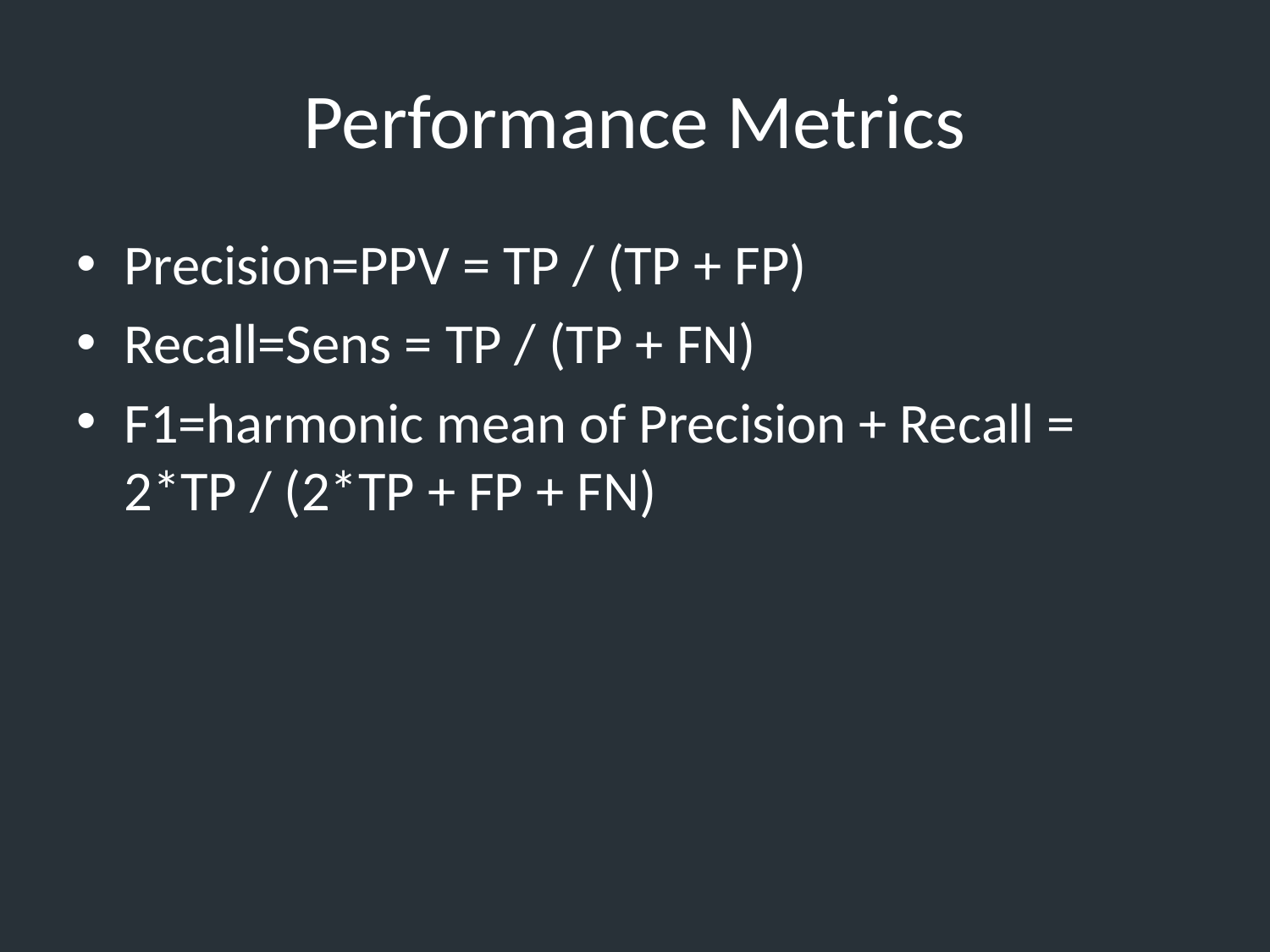

# Performance Metrics
Precision=PPV = TP / (TP + FP)
Recall=Sens = TP / (TP + FN)
F1=harmonic mean of Precision + Recall = 2*TP / (2*TP + FP + FN)